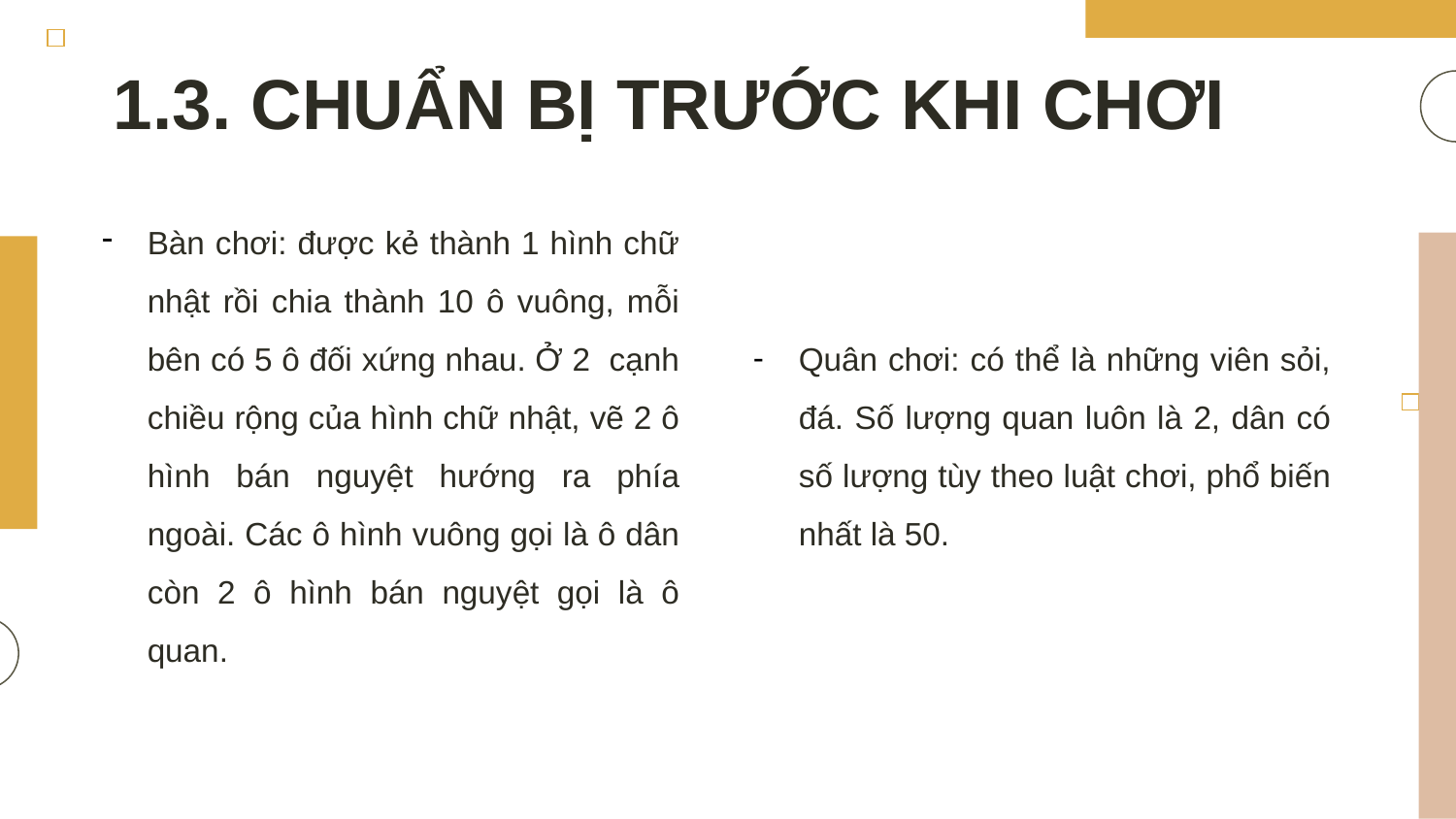

# 1.3. CHUẨN BỊ TRƯỚC KHI CHƠI
Bàn chơi: được kẻ thành 1 hình chữ nhật rồi chia thành 10 ô vuông, mỗi bên có 5 ô đối xứng nhau. Ở 2  cạnh chiều rộng của hình chữ nhật, vẽ 2 ô hình bán nguyệt hướng ra phía ngoài. Các ô hình vuông gọi là ô dân còn 2 ô hình bán nguyệt gọi là ô quan.

Quân chơi: có thể là những viên sỏi, đá. Số lượng quan luôn là 2, dân có số lượng tùy theo luật chơi, phổ biến nhất là 50.